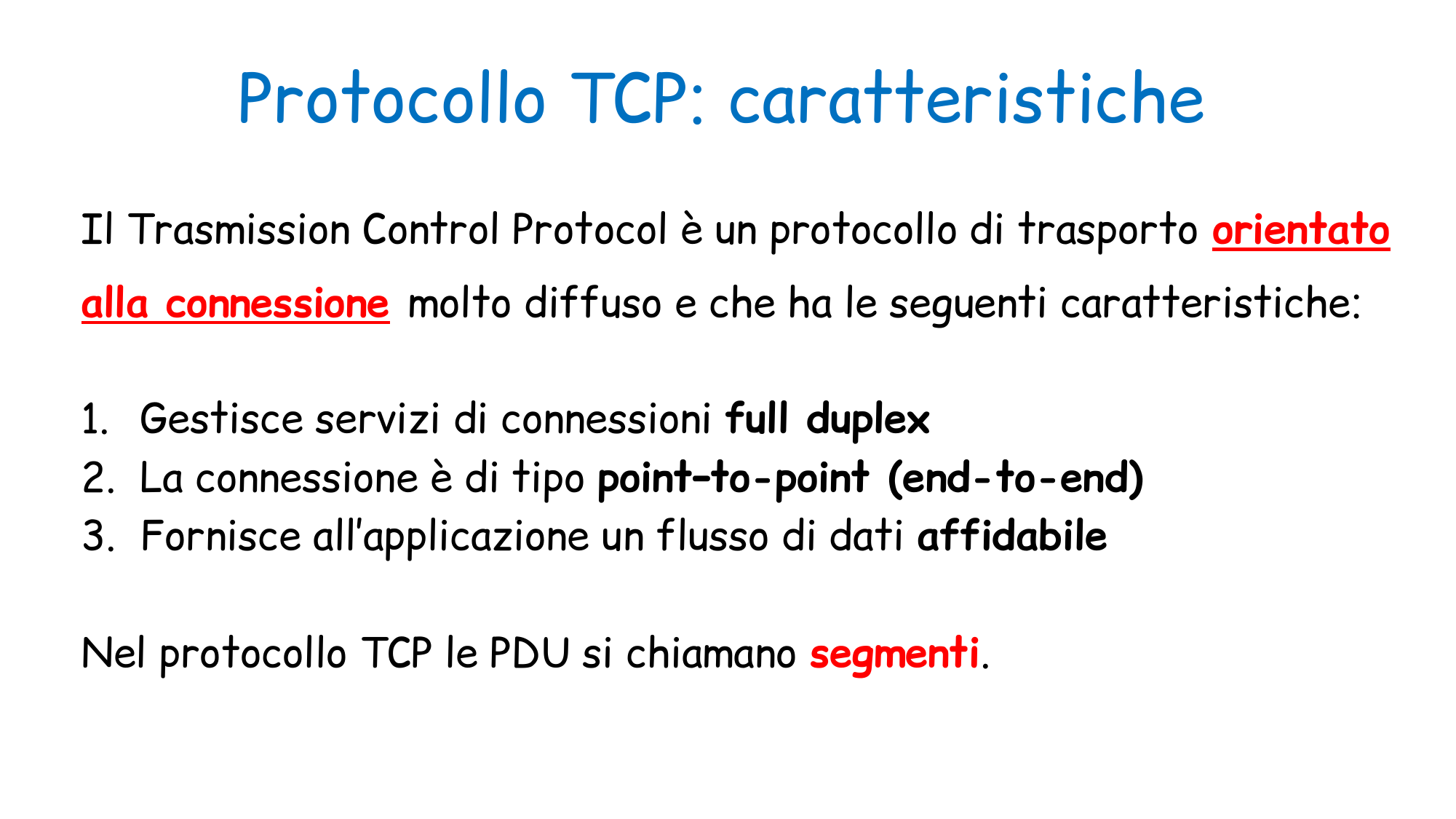

# Protocollo TCP: caratteristiche
Il Trasmission Control Protocol è un protocollo di trasporto orientato alla connessione molto diffuso e che ha le seguenti caratteristiche:

Gestisce servizi di connessioni full duplex
La connessione è di tipo point–to-point (end-to-end)
Fornisce all’applicazione un flusso di dati affidabile

Nel protocollo TCP le PDU si chiamano segmenti.